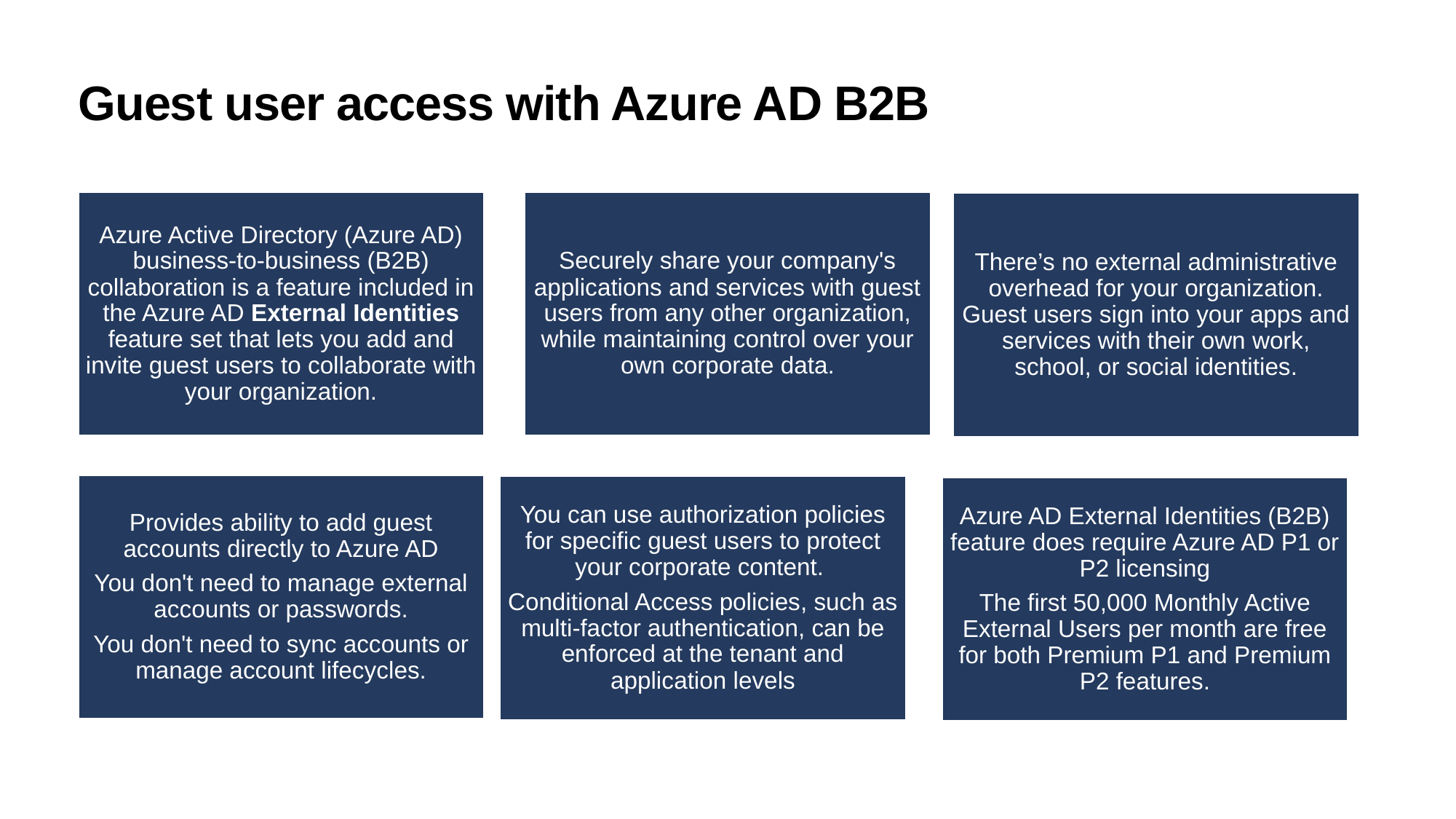

# Guest user access with Azure AD B2B
Azure Active Directory (Azure AD) business-to-business (B2B) collaboration is a feature included in the Azure AD External Identities feature set that lets you add and invite guest users to collaborate with your organization.
Securely share your company's applications and services with guest users from any other organization, while maintaining control over your own corporate data.
There’s no external administrative overhead for your organization. Guest users sign into your apps and services with their own work, school, or social identities.
Provides ability to add guest accounts directly to Azure AD
You don't need to manage external accounts or passwords.
You don't need to sync accounts or manage account lifecycles.
Azure AD External Identities (B2B) feature does require Azure AD P1 or P2 licensing
The first 50,000 Monthly Active External Users per month are free for both Premium P1 and Premium P2 features.
You can use authorization policies for specific guest users to protect your corporate content.
Conditional Access policies, such as multi-factor authentication, can be enforced at the tenant and application levels